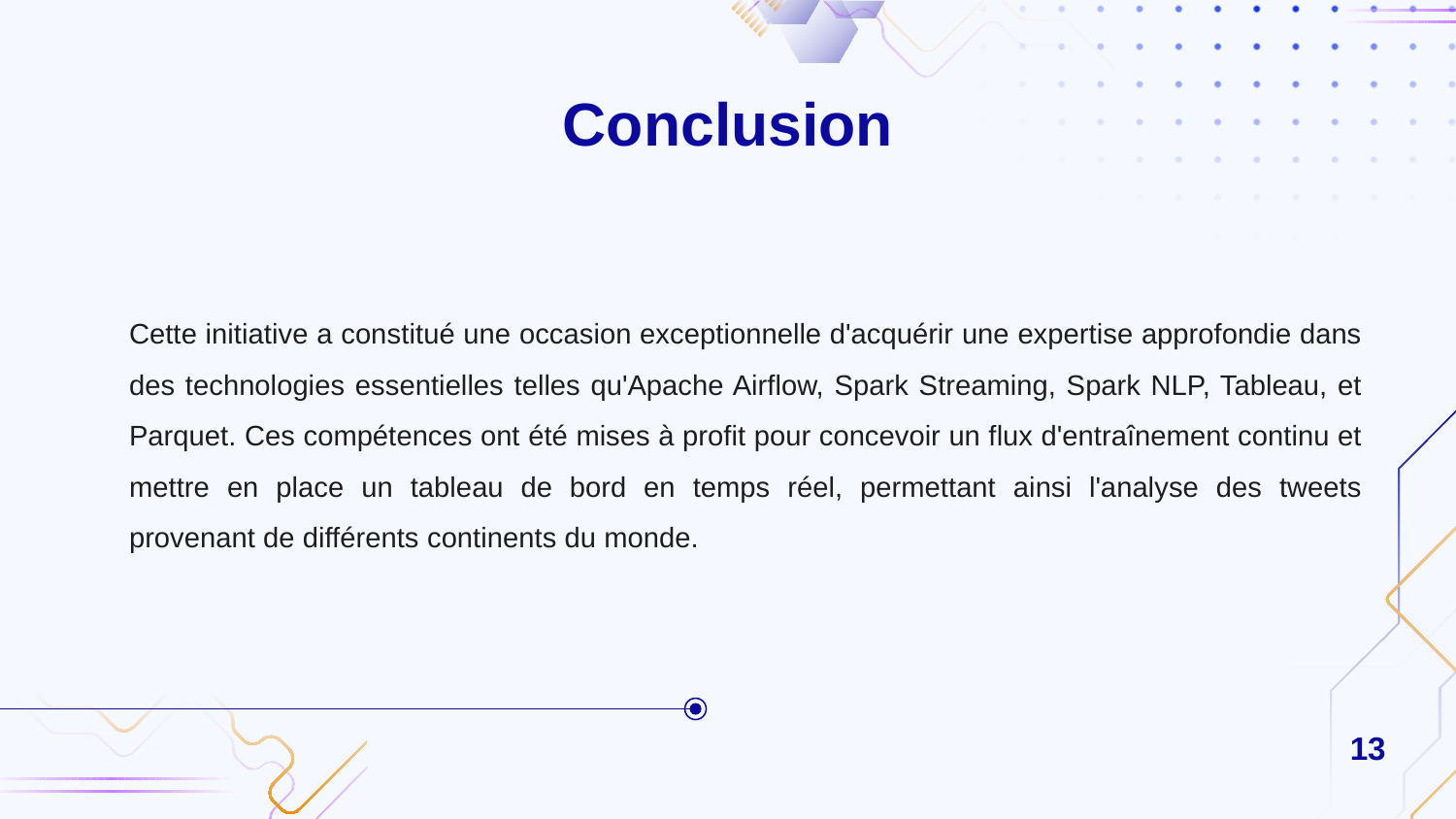

# Conclusion
Cette initiative a constitué une occasion exceptionnelle d'acquérir une expertise approfondie dans des technologies essentielles telles qu'Apache Airflow, Spark Streaming, Spark NLP, Tableau, et Parquet. Ces compétences ont été mises à profit pour concevoir un flux d'entraînement continu et mettre en place un tableau de bord en temps réel, permettant ainsi l'analyse des tweets provenant de différents continents du monde.

13